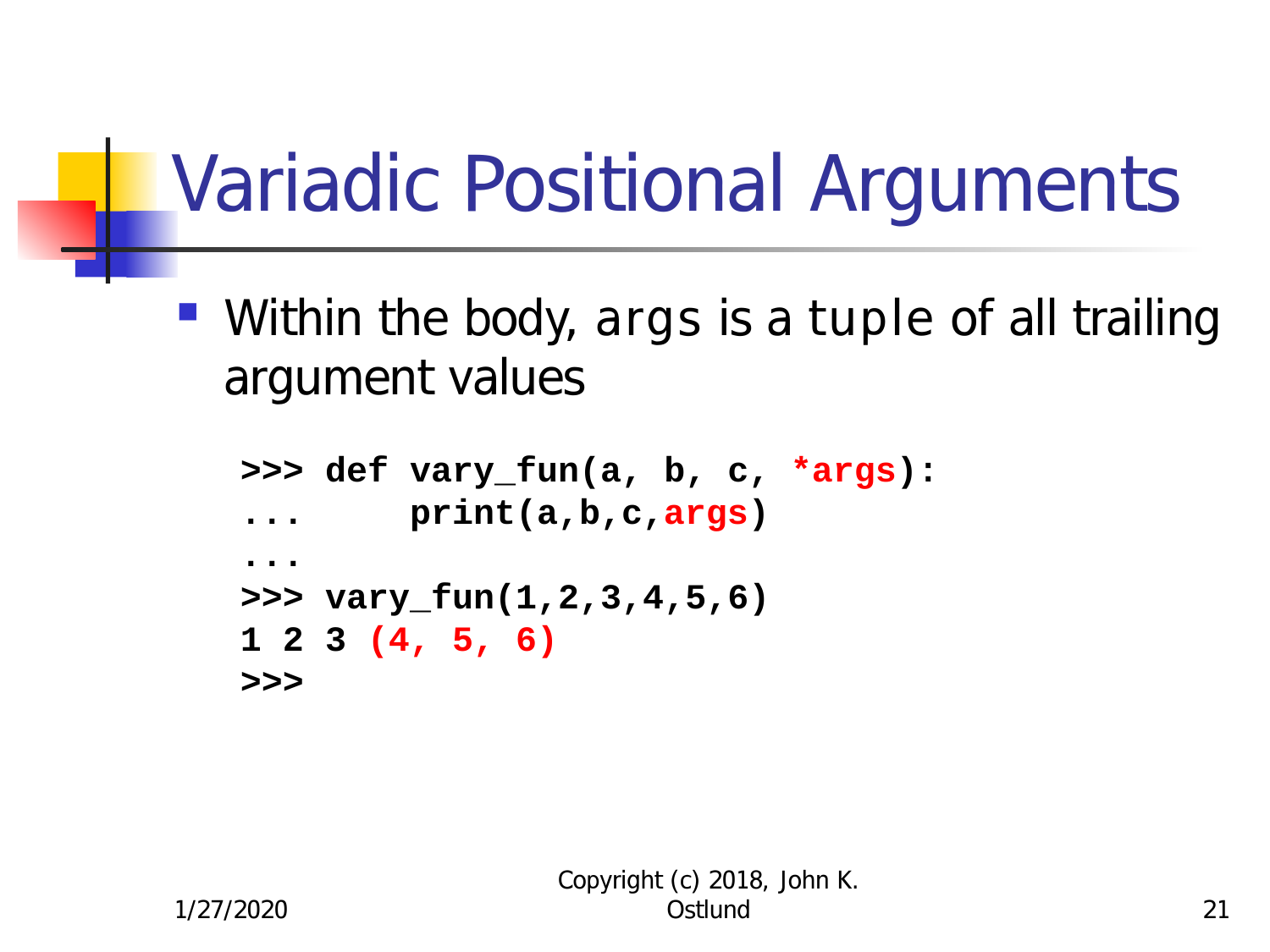

# Variadic Positional Arguments
Within the body, args is a tuple of all trailing argument values

>>> def vary_fun(a, b, c, *args):
...     print(a,b,c,args)
...
>>> vary_fun(1,2,3,4,5,6)
1 2 3 (4, 5, 6)
>>>
1/27/2020
Copyright (c) 2018, John K. Ostlund
21